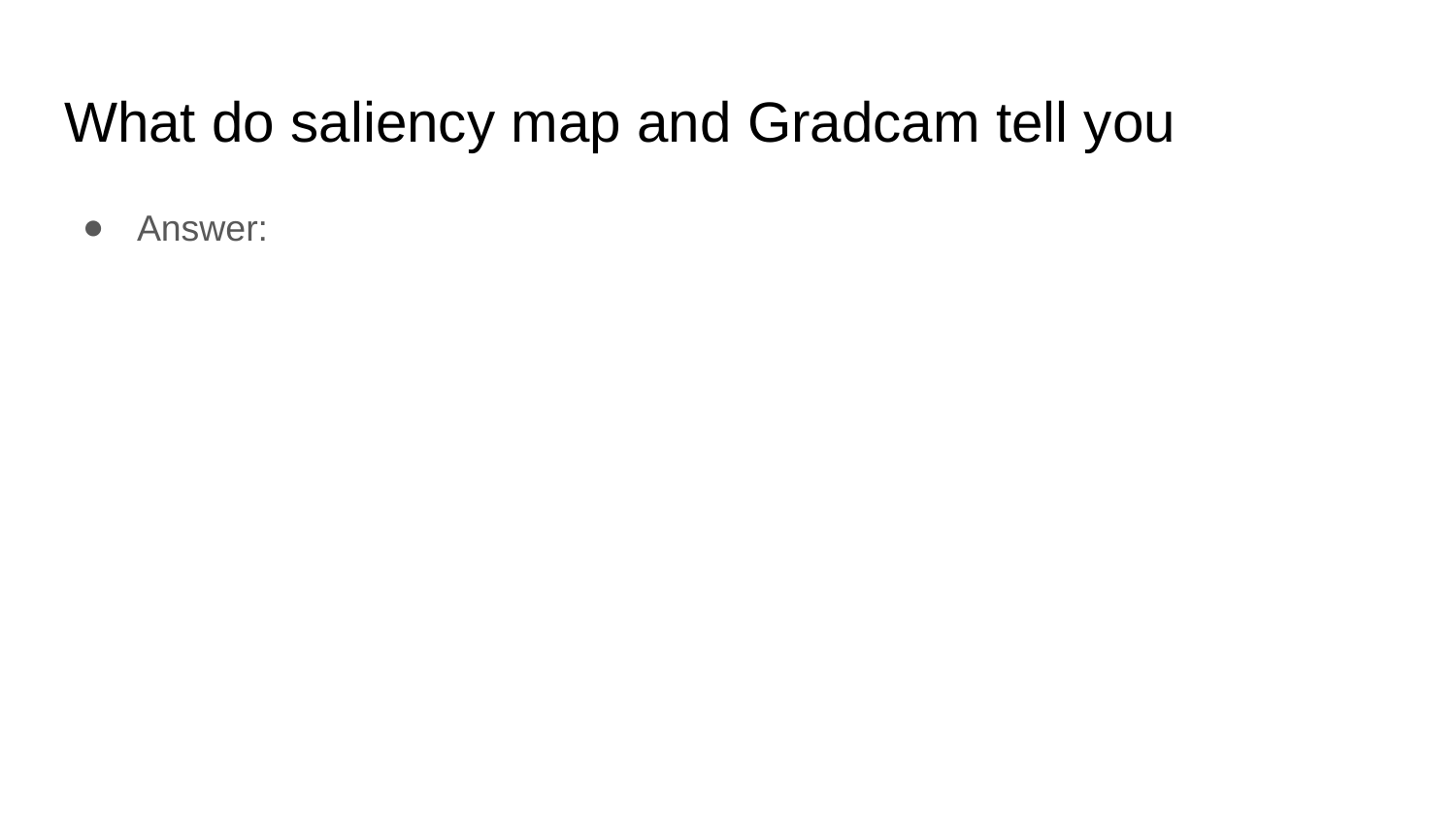

# What do saliency map and Gradcam tell you
Answer: